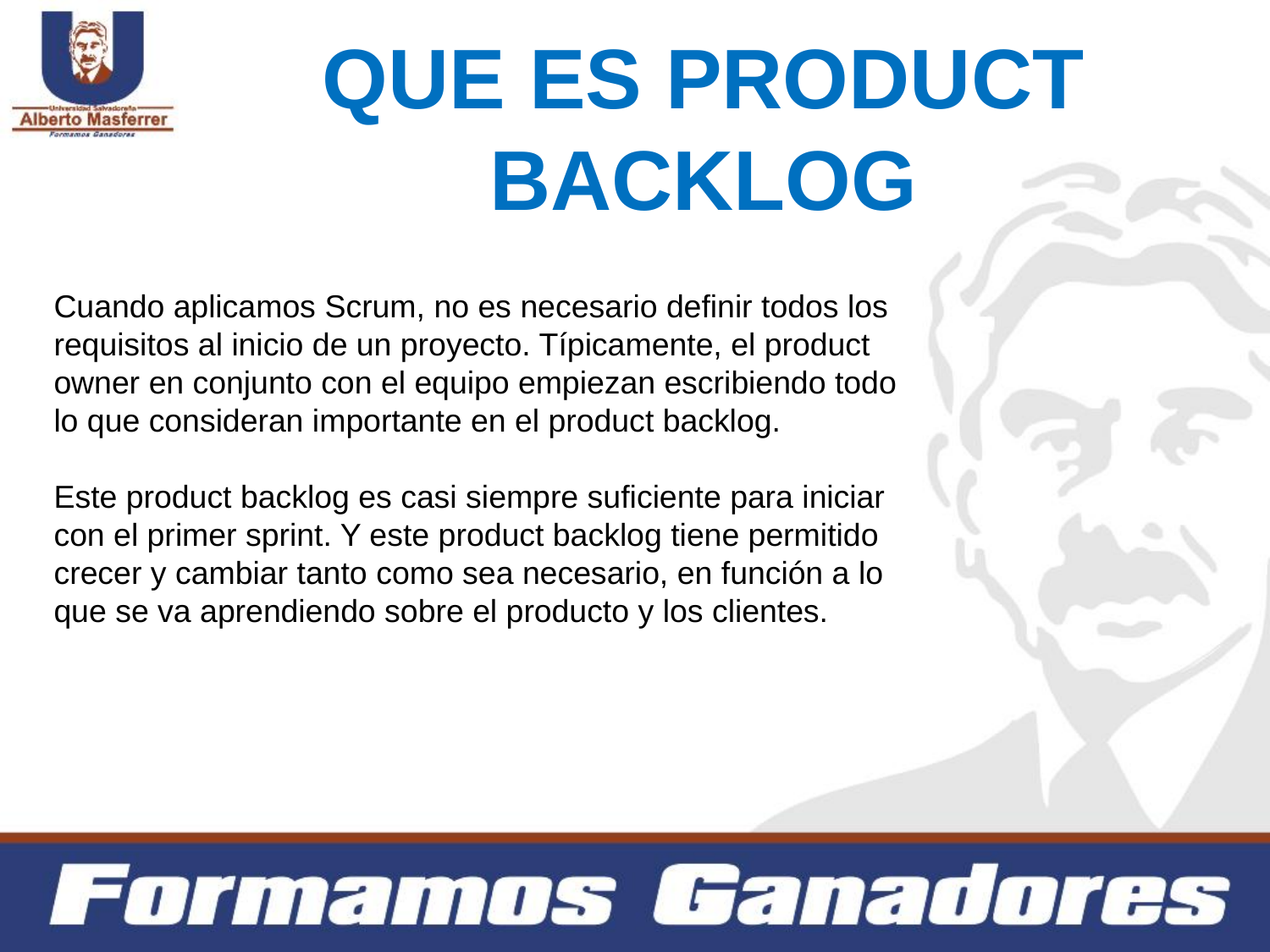

QUE ES PRODUCT BACKLOG
Cuando aplicamos Scrum, no es necesario definir todos los requisitos al inicio de un proyecto. Típicamente, el product owner en conjunto con el equipo empiezan escribiendo todo lo que consideran importante en el product backlog.

Este product backlog es casi siempre suficiente para iniciar con el primer sprint. Y este product backlog tiene permitido crecer y cambiar tanto como sea necesario, en función a lo que se va aprendiendo sobre el producto y los clientes.